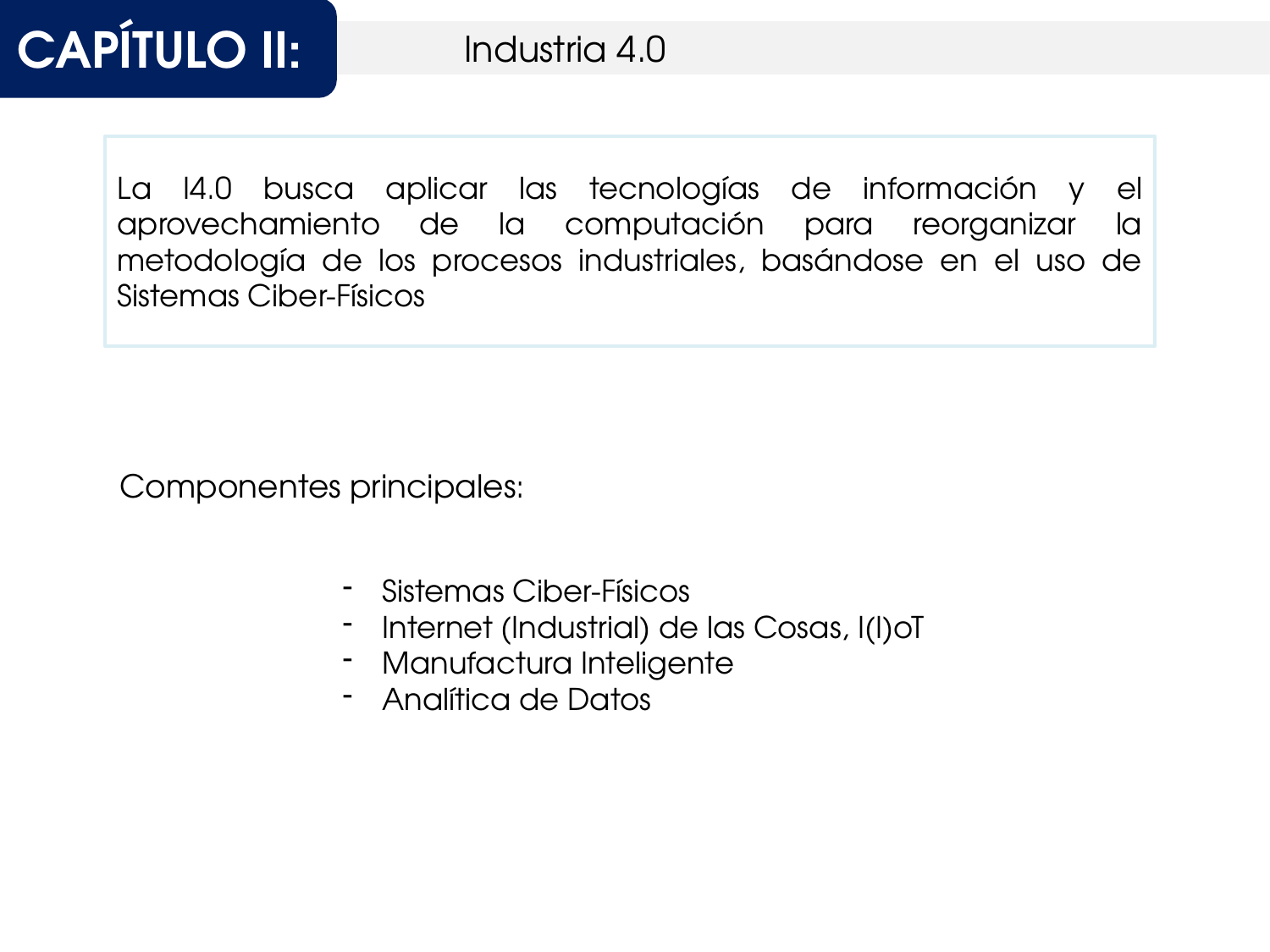

CAPÍTULO II:
	Industria 4.0
La I4.0 busca aplicar las tecnologías de información y el aprovechamiento de la computación para reorganizar la metodología de los procesos industriales, basándose en el uso de Sistemas Ciber-Físicos
Componentes principales:
Sistemas Ciber-Físicos
Internet (Industrial) de las Cosas, I(I)oT
Manufactura Inteligente
Analítica de Datos